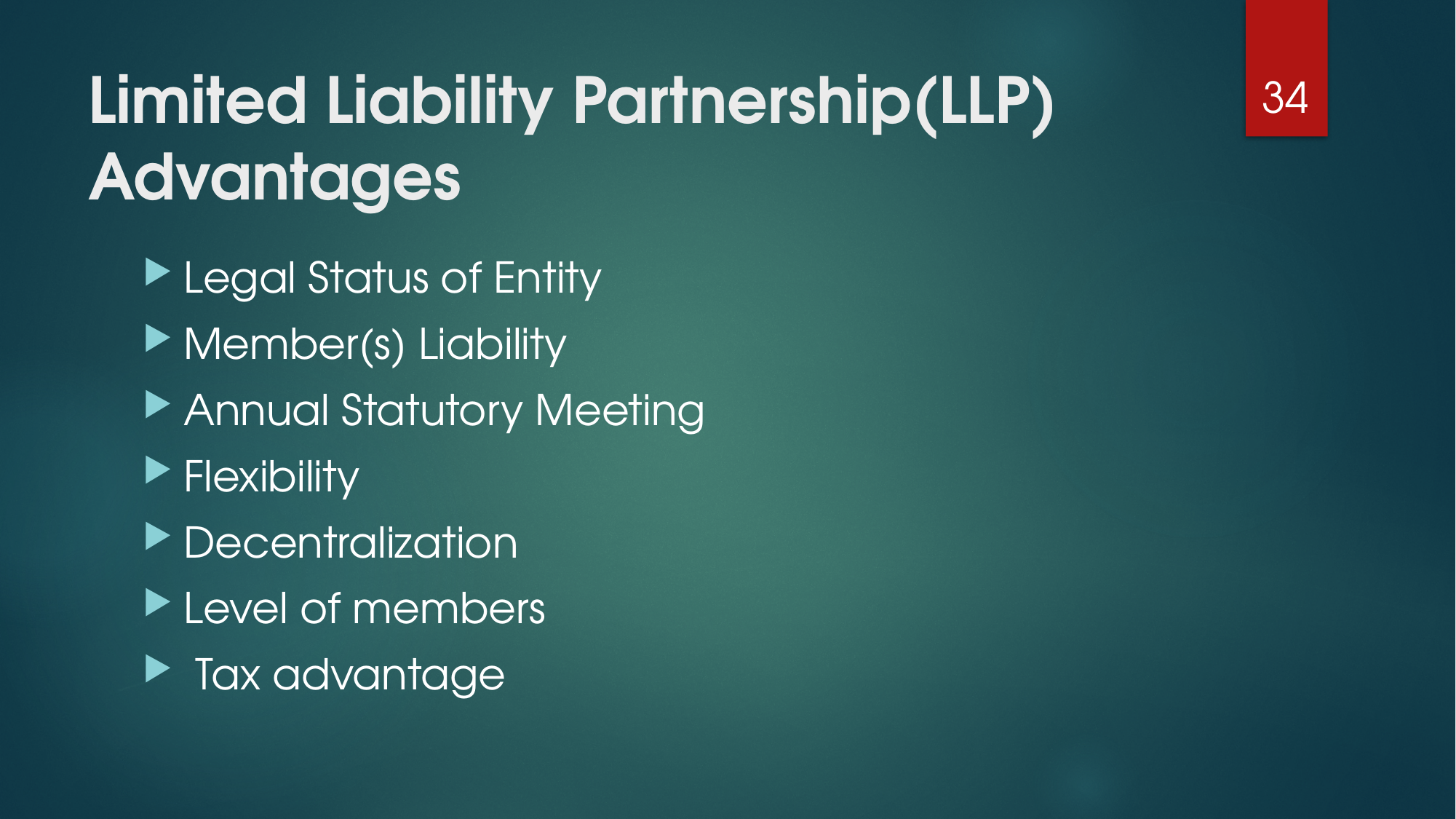

34
# Limited Liability Partnership(LLP) Advantages
Legal Status of Entity
Member(s) Liability
Annual Statutory Meeting
Flexibility
Decentralization
Level of members
 Tax advantage